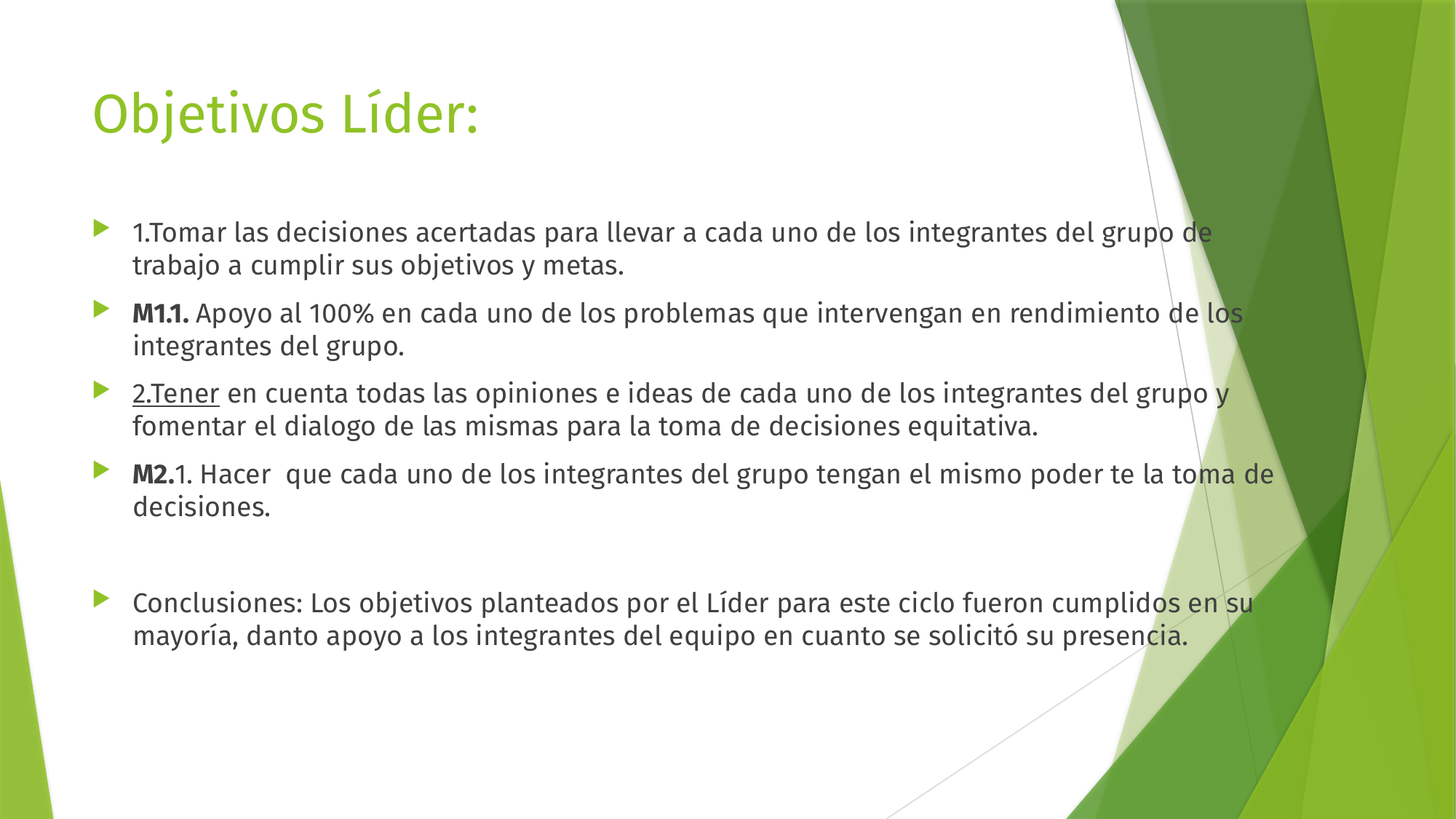

# Objetivos Líder:
1.Tomar las decisiones acertadas para llevar a cada uno de los integrantes del grupo de trabajo a cumplir sus objetivos y metas.
M1.1. Apoyo al 100% en cada uno de los problemas que intervengan en rendimiento de los integrantes del grupo.
2.Tener en cuenta todas las opiniones e ideas de cada uno de los integrantes del grupo y fomentar el dialogo de las mismas para la toma de decisiones equitativa.
M2.1. Hacer  que cada uno de los integrantes del grupo tengan el mismo poder te la toma de decisiones.

Conclusiones: Los objetivos planteados por el Líder para este ciclo fueron cumplidos en su mayoría, danto apoyo a los integrantes del equipo en cuanto se solicitó su presencia.